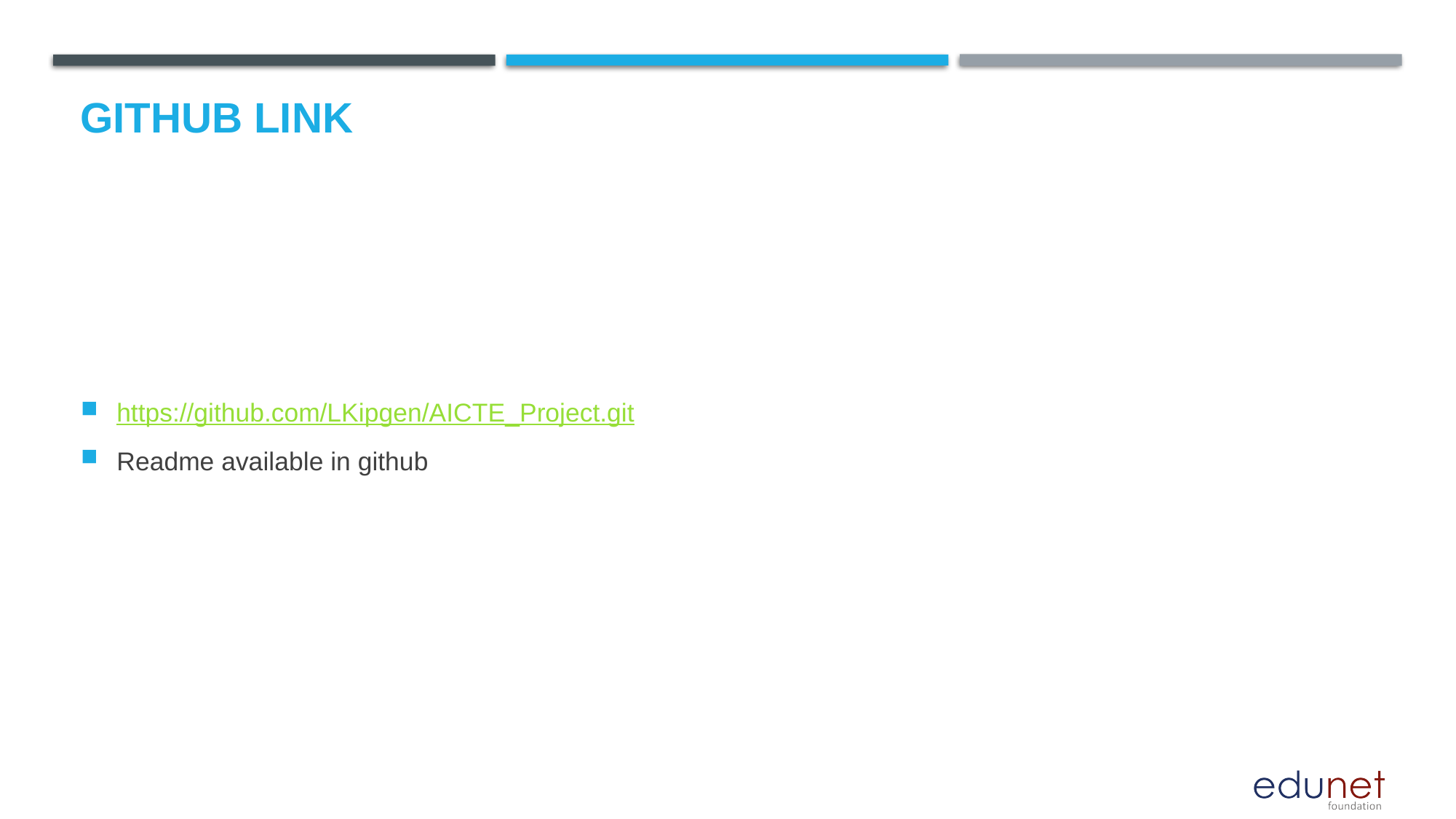

# GitHub Link
https://github.com/LKipgen/AICTE_Project.git
Readme available in github